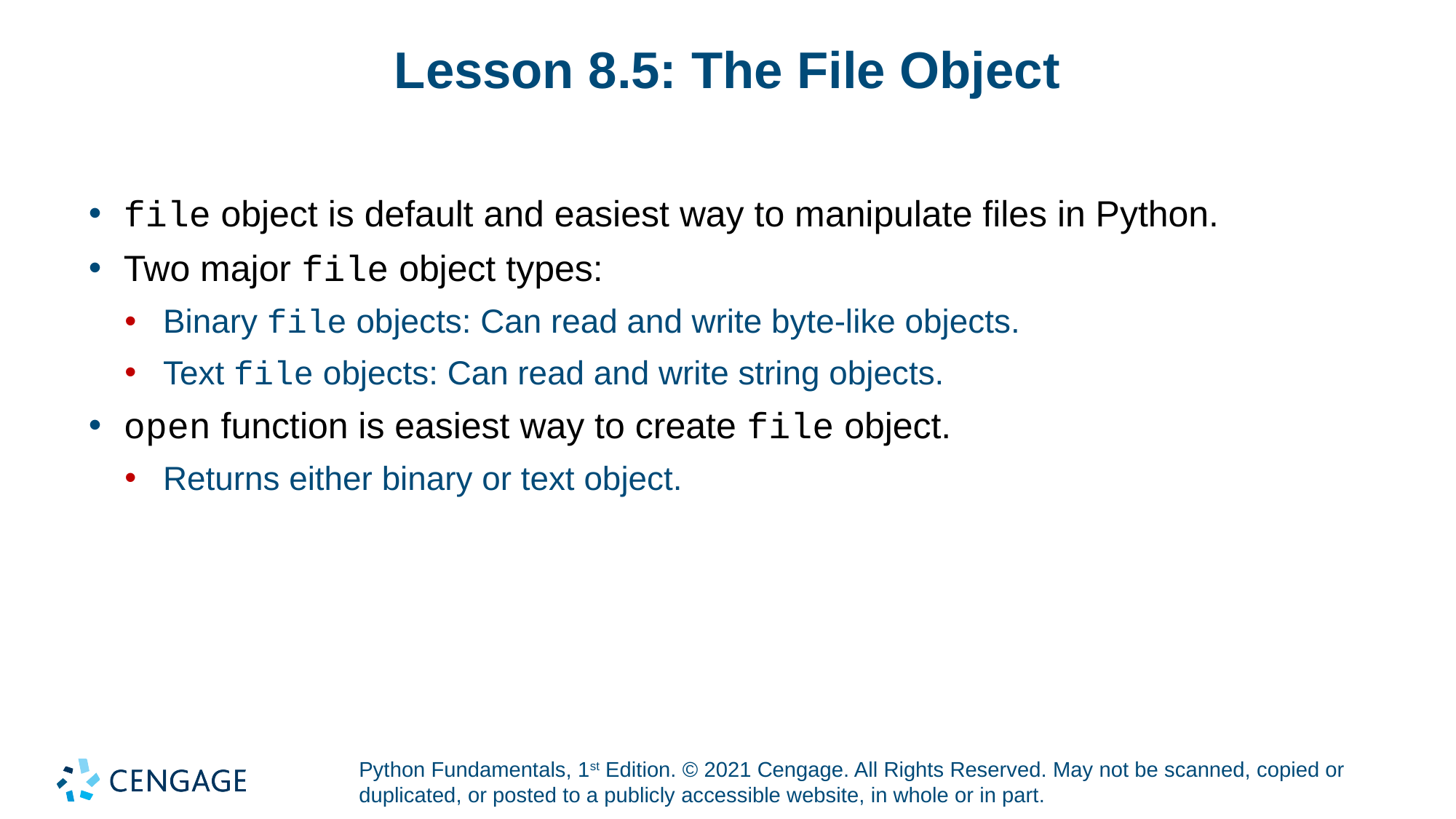

# Lesson 8.5: The File Object
file object is default and easiest way to manipulate files in Python.
Two major file object types:
Binary file objects: Can read and write byte-like objects.
Text file objects: Can read and write string objects.
open function is easiest way to create file object.
Returns either binary or text object.